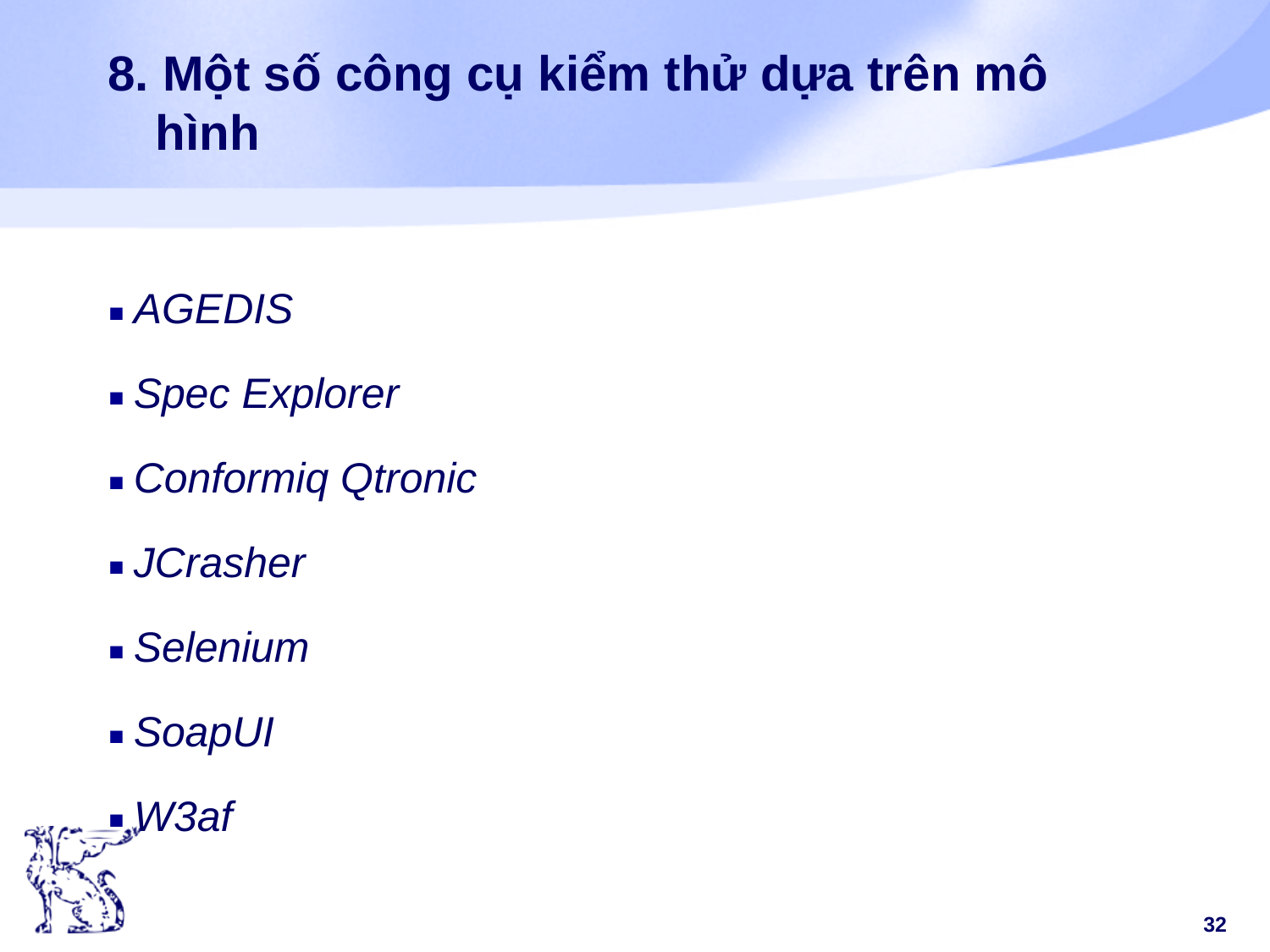

# 8. Một số công cụ kiểm thử dựa trên mô hình
AGEDIS
Spec Explorer
Conformiq Qtronic
JCrasher
Selenium
SoapUI
W3af

32